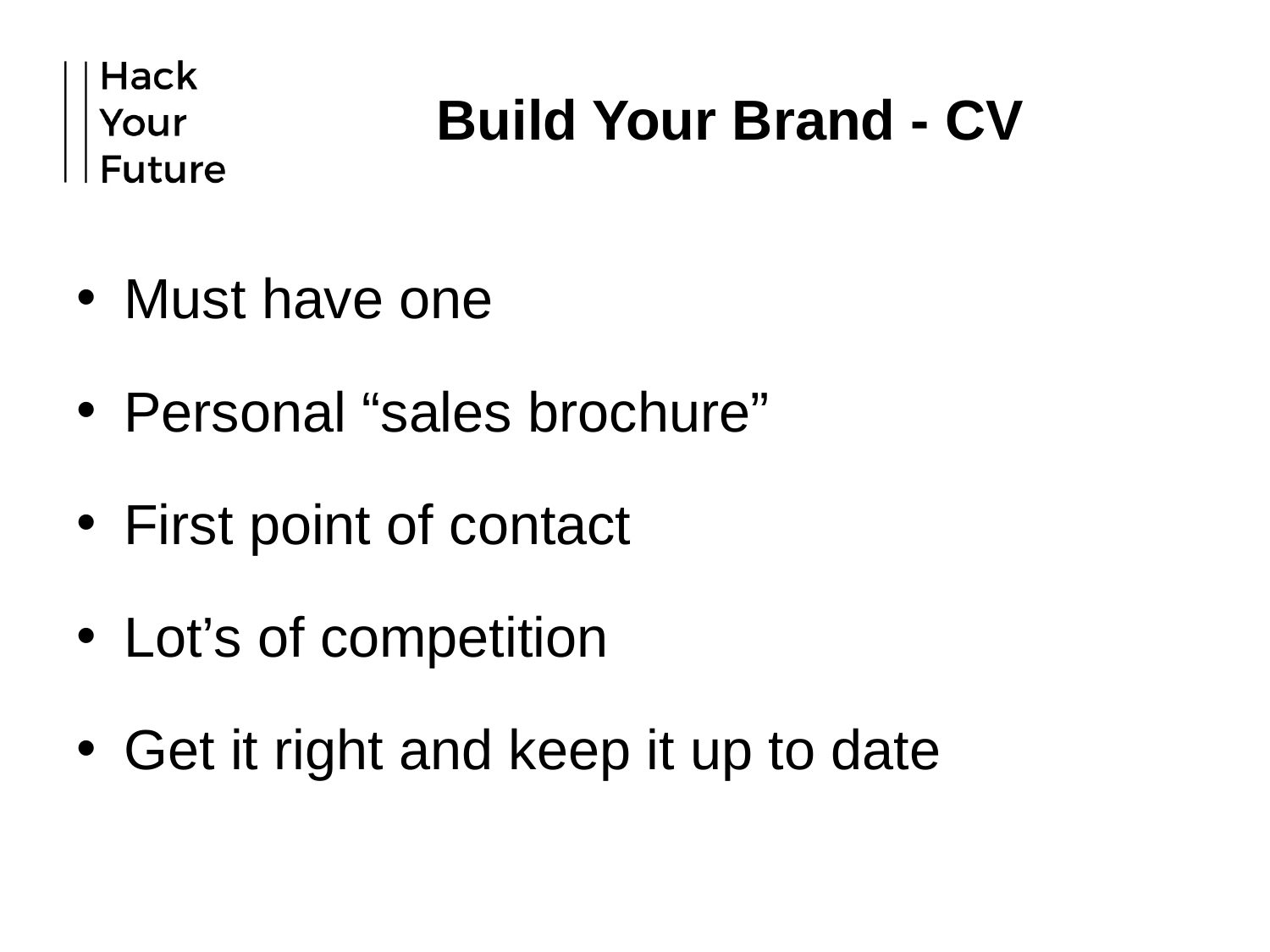

# Build Your Brand - CV
Must have one
Personal “sales brochure”
First point of contact
Lot’s of competition
Get it right and keep it up to date